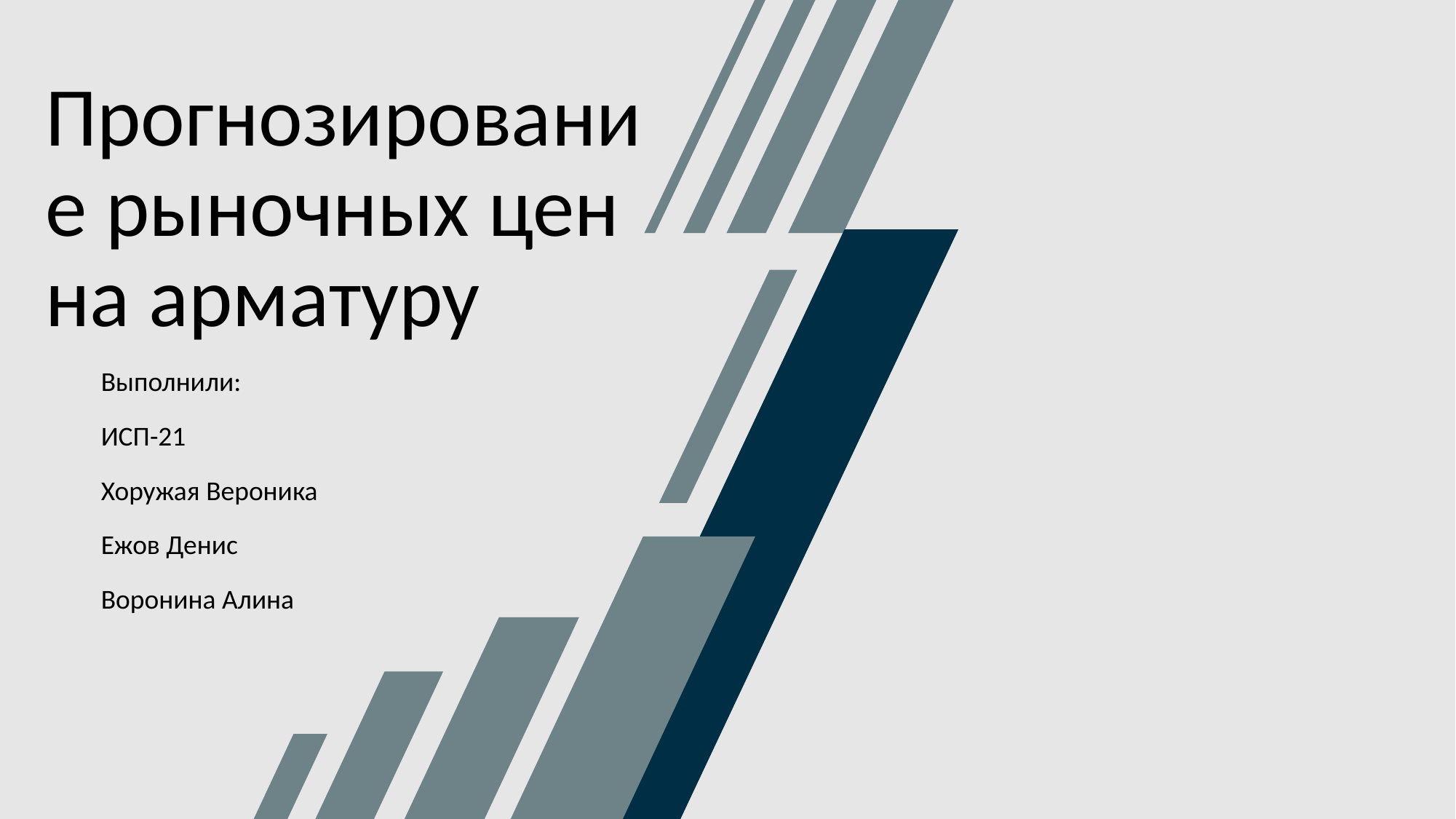

# Прогнозирование рыночных цен на арматуру

Выполнили:
ИСП-21
Хоружая Вероника
Ежов Денис
Воронина Алина